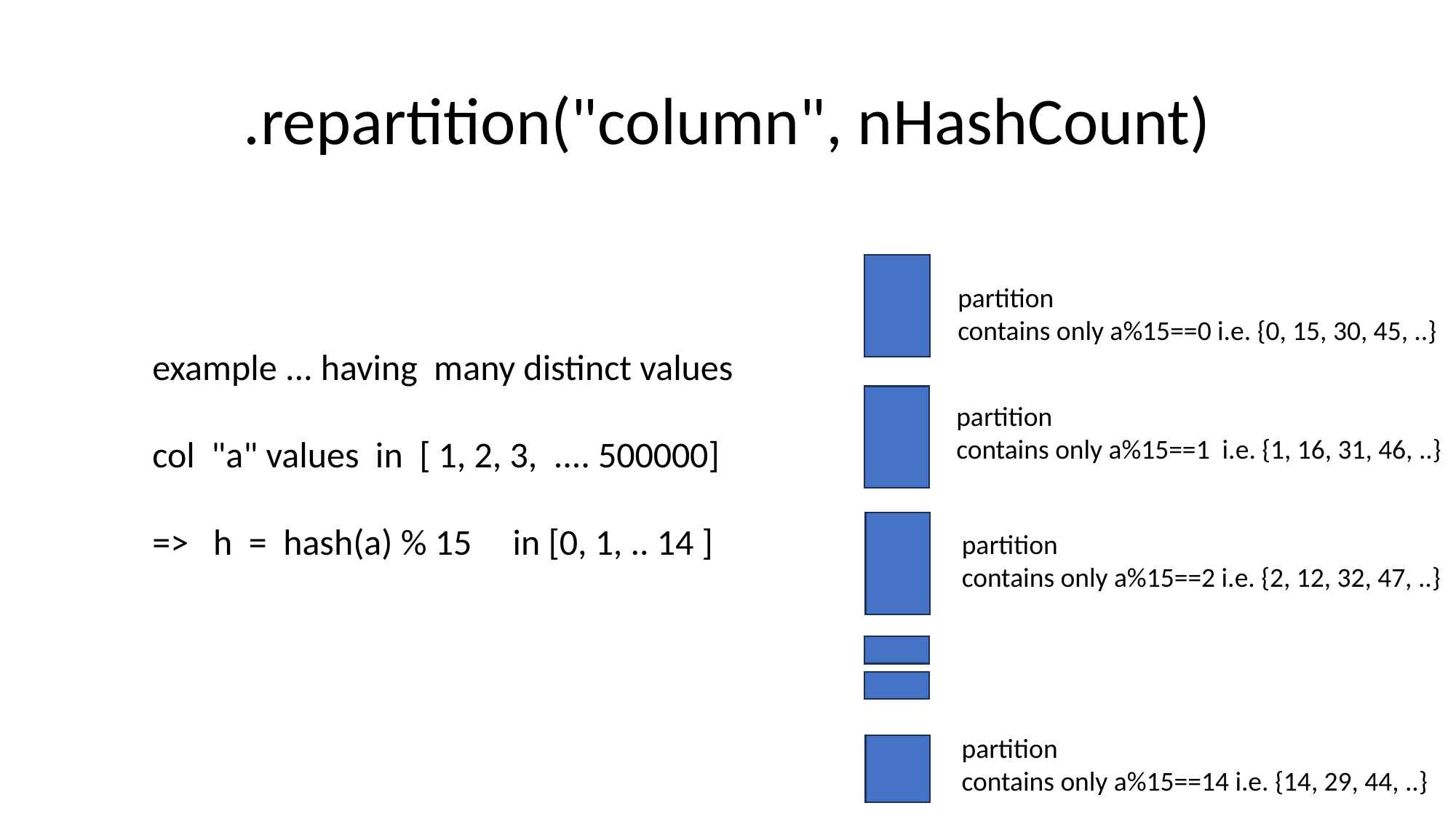

# .repartition("column", nHashCount)

partition
contains only a%15==0 i.e. {0, 15, 30, 45, ..}
example ... having  many distinct values

col  "a" values  in  [ 1, 2, 3,  .... 500000]

=>   h  =  hash(a) % 15     in [0, 1, .. 14 ]

partition
contains only a%15==1  i.e. {1, 16, 31, 46, ..}

partition
contains only a%15==2 i.e. {2, 12, 32, 47, ..}

partition
contains only a%15==14 i.e. {14, 29, 44, ..}